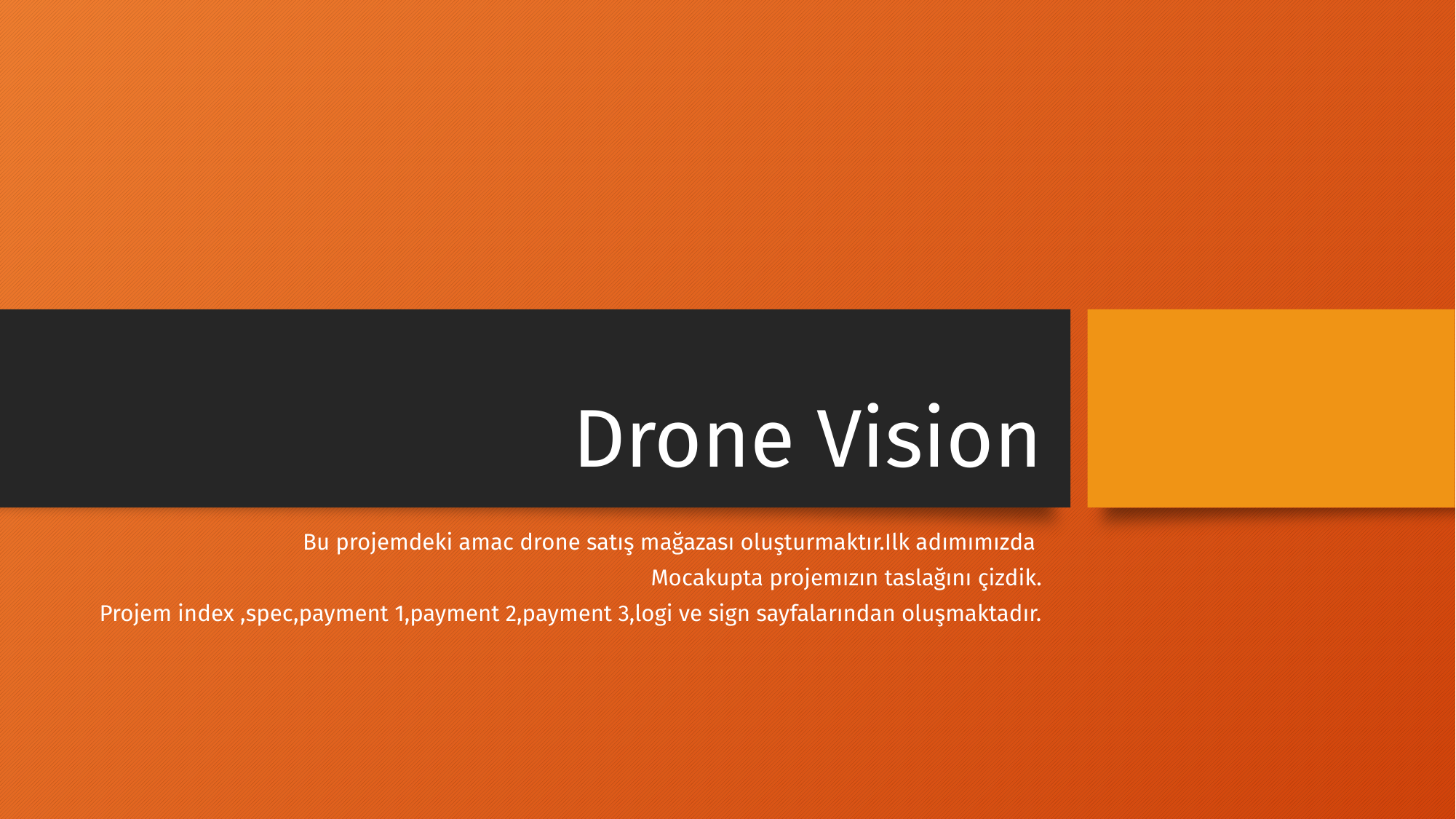

# Drone Vision
Bu projemdeki amac drone satış mağazası oluşturmaktır.Ilk adımımızda
Mocakupta projemızın taslağını çizdik.
Projem index ,spec,payment 1,payment 2,payment 3,logi ve sign sayfalarından oluşmaktadır.